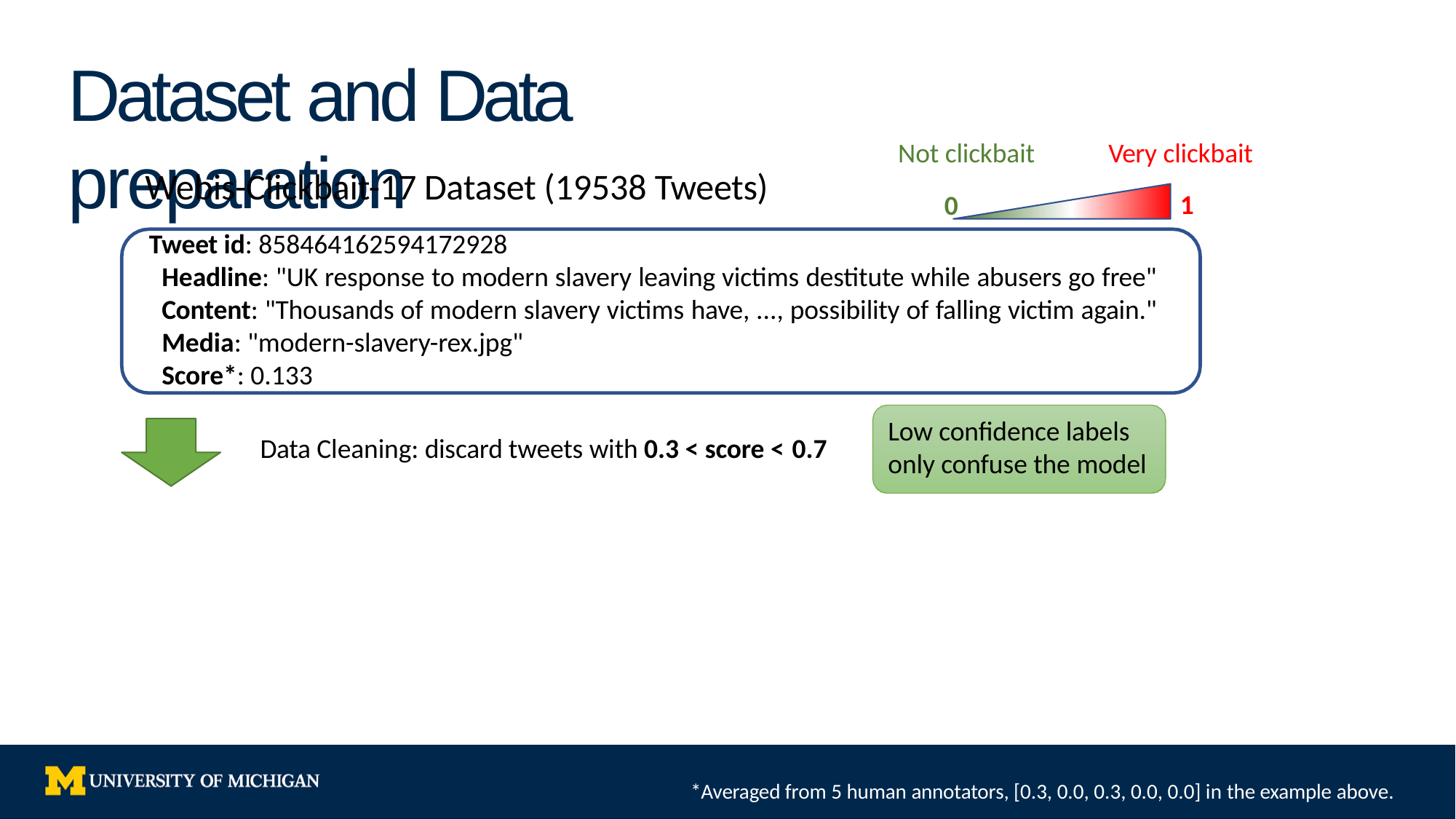

# Dataset and Data preparation
Not clickbait
Very clickbait
Webis-Clickbait-17 Dataset (19538 Tweets)
Tweet id: 858464162594172928

1
0

Headline: "UK response to modern slavery leaving victims destitute while abusers go free"  Content: "Thousands of modern slavery victims have, ..., possibility of falling victim again."  Media: "modern-slavery-rex.jpg"
Score*: 0.133

Low confidence labels  only confuse the model

Data Cleaning: discard tweets with 0.3 < score < 0.7
*Averaged from 5 human annotators, [0.3, 0.0, 0.3, 0.0, 0.0] in the example above.